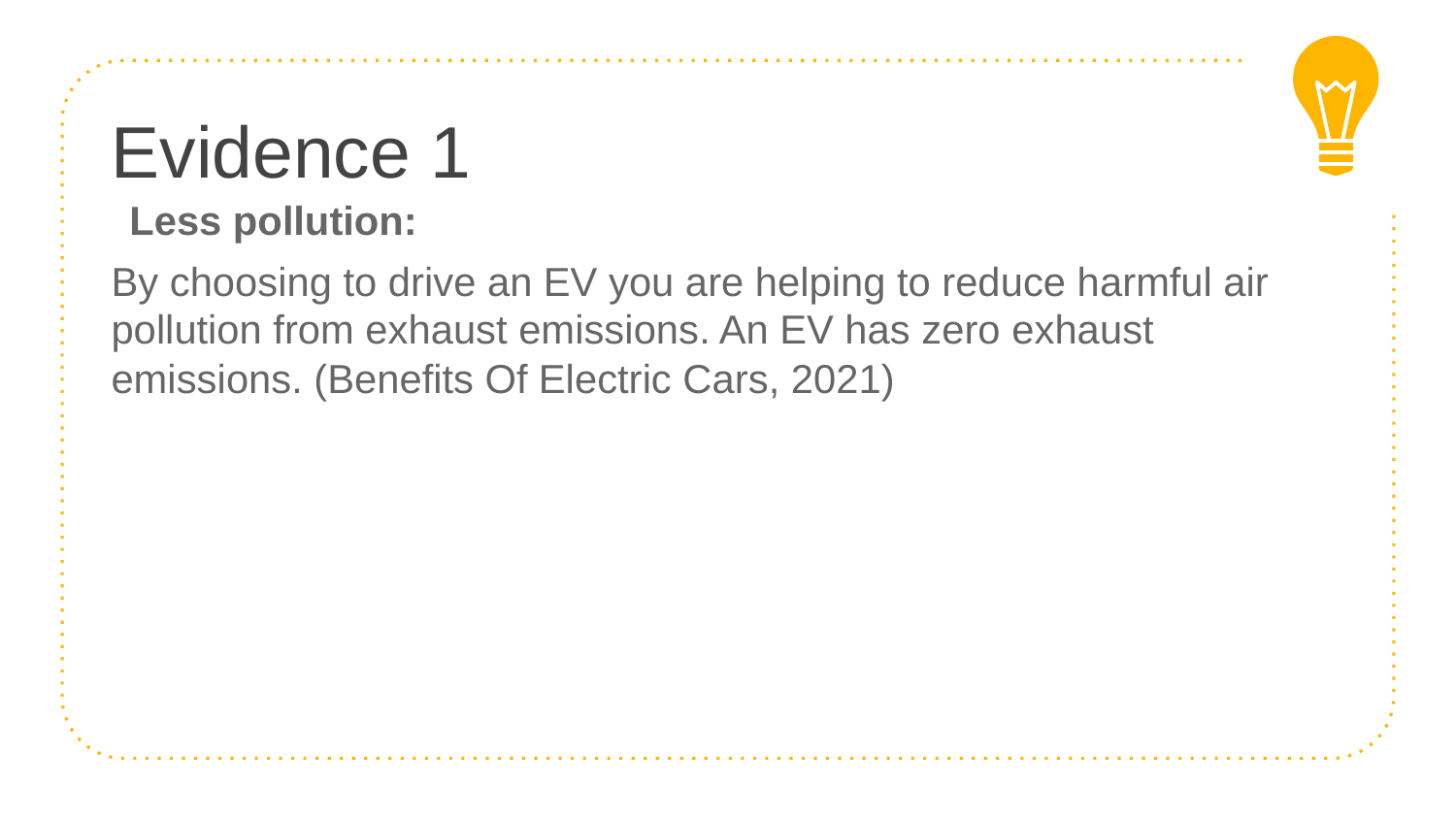

Evidence 1
Less pollution:
By choosing to drive an EV you are helping to reduce harmful air pollution from exhaust emissions. An EV has zero exhaust emissions. (Benefits Of Electric Cars, 2021)